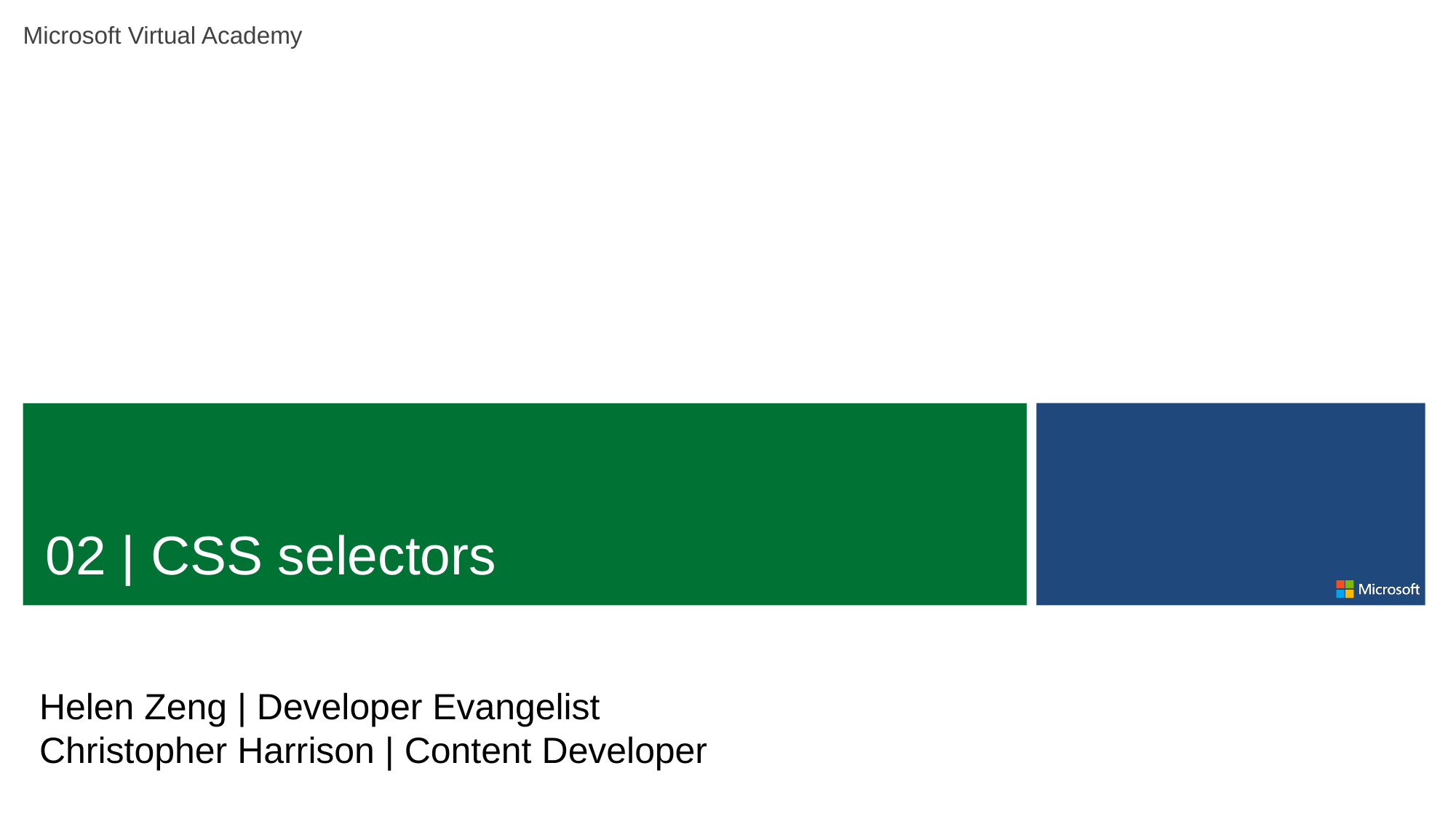

02 | CSS selectors
Helen Zeng | Developer Evangelist
Christopher Harrison | Content Developer